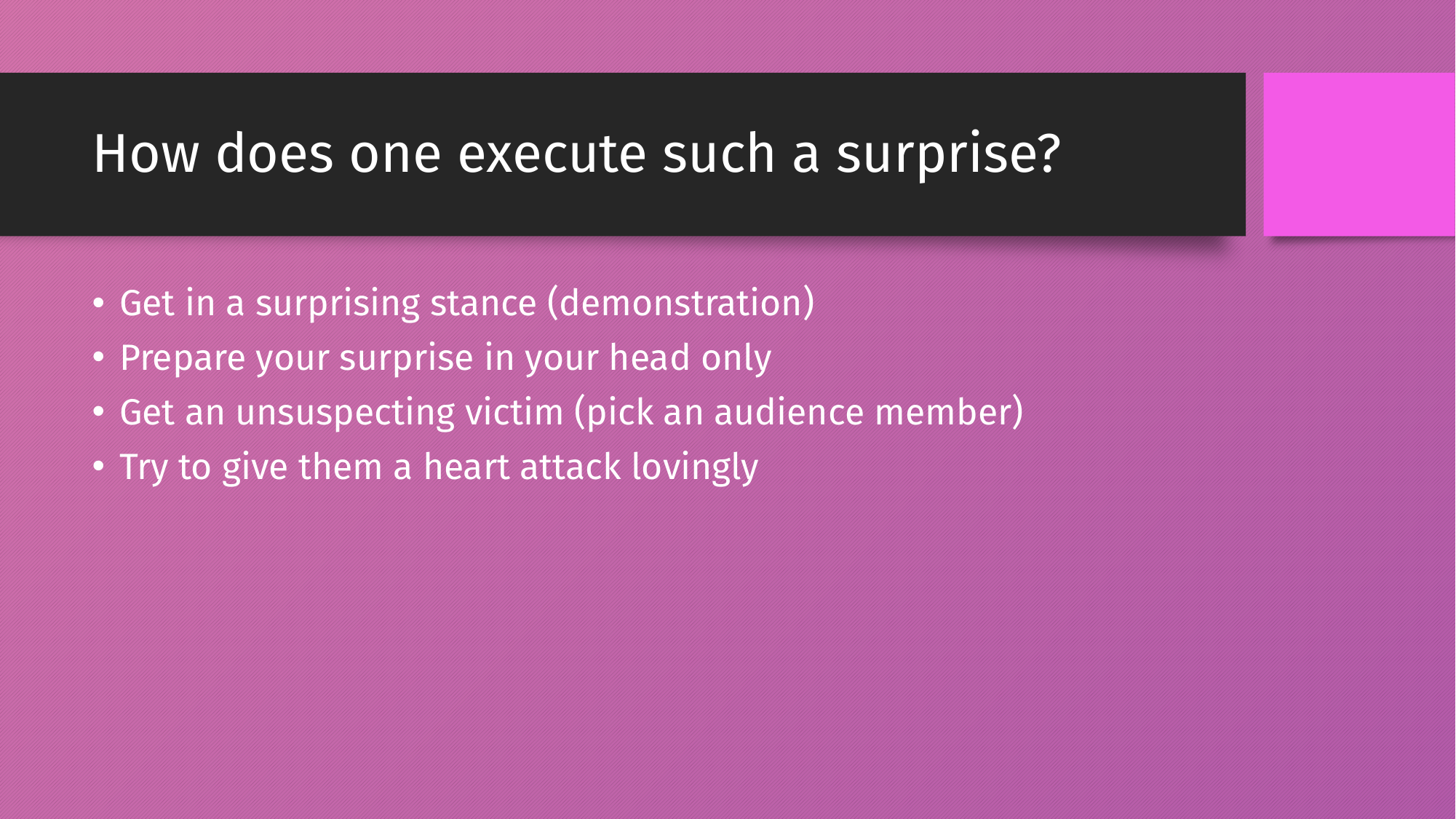

# How does one execute such a surprise?
Get in a surprising stance (demonstration)
Prepare your surprise in your head only
Get an unsuspecting victim (pick an audience member)
Try to give them a heart attack lovingly